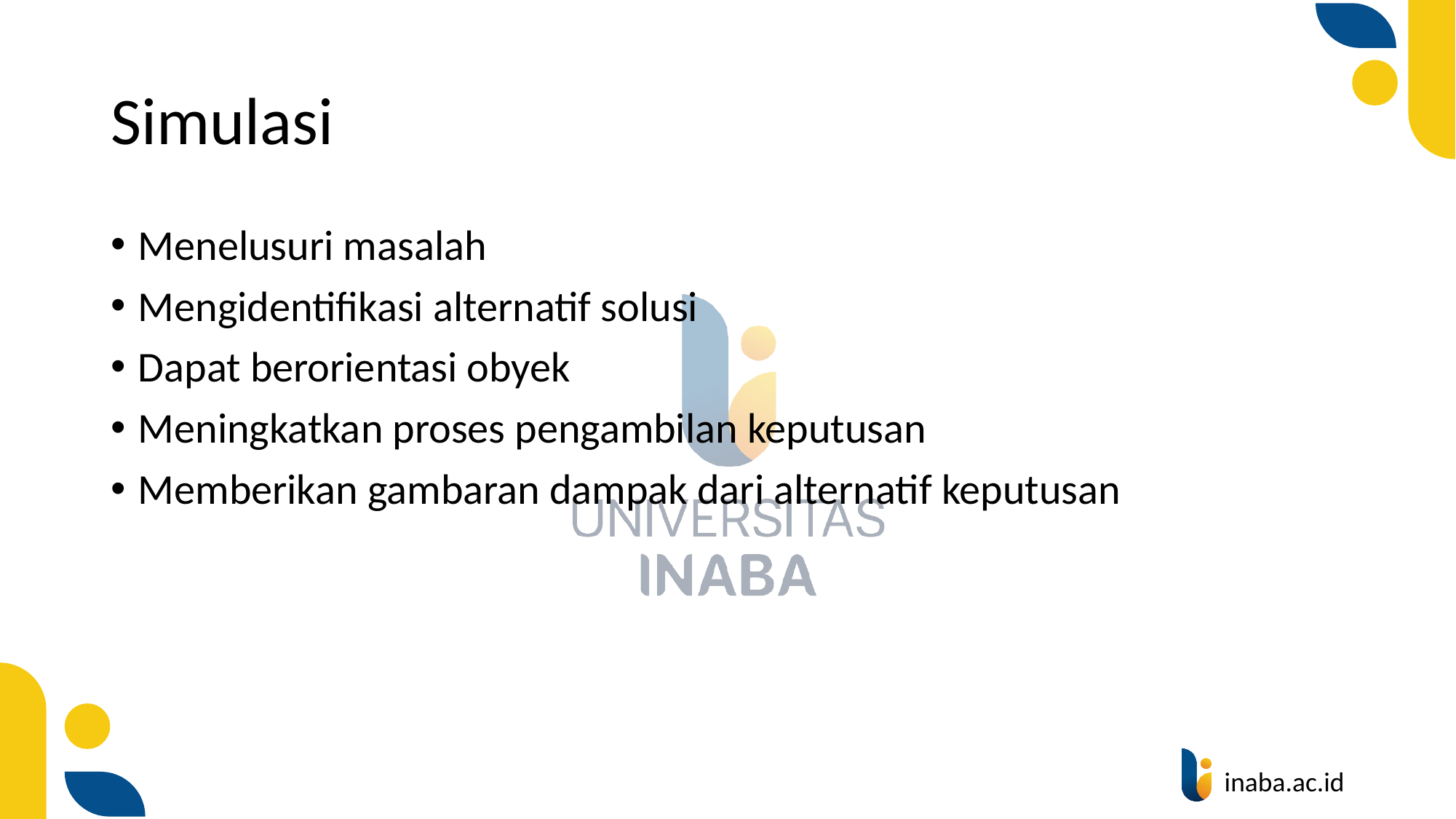

# Simulasi
Menelusuri masalah
Mengidentifikasi alternatif solusi
Dapat berorientasi obyek
Meningkatkan proses pengambilan keputusan
Memberikan gambaran dampak dari alternatif keputusan